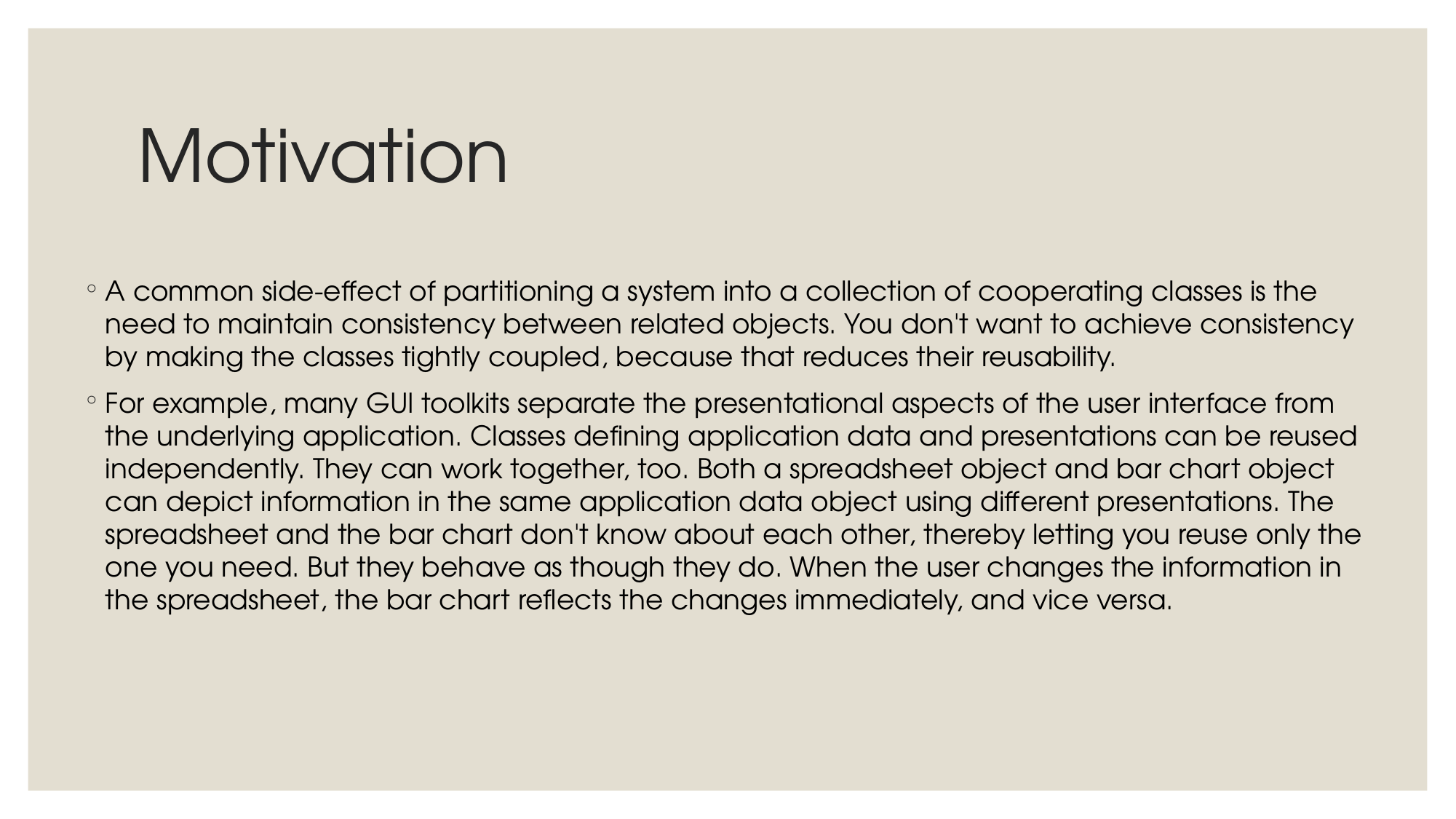

# Motivation
A common side-effect of partitioning a system into a collection of cooperating classes is the need to maintain consistency between related objects. You don't want to achieve consistency by making the classes tightly coupled, because that reduces their reusability.
For example, many GUI toolkits separate the presentational aspects of the user interface from the underlying application. Classes defining application data and presentations can be reused independently. They can work together, too. Both a spreadsheet object and bar chart object can depict information in the same application data object using different presentations. The spreadsheet and the bar chart don't know about each other, thereby letting you reuse only the one you need. But they behave as though they do. When the user changes the information in the spreadsheet, the bar chart reflects the changes immediately, and vice versa.